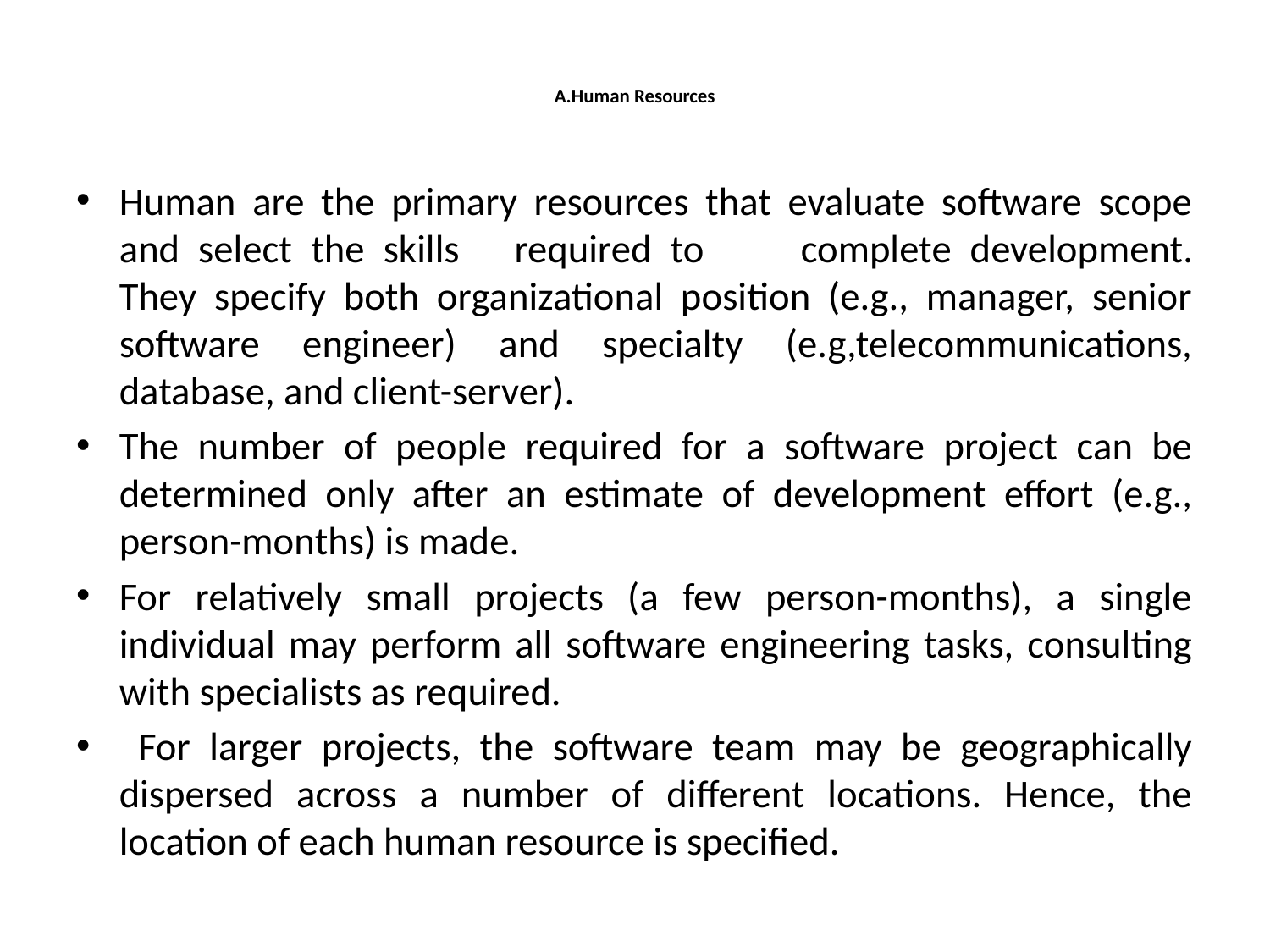

# A.Human Resources
Human are the primary resources that evaluate software scope and select the skills 	required to 	complete development. They specify both organizational position (e.g., manager, senior software engineer) and specialty (e.g,telecommunications, database, and client-server).
The number of people required for a software project can be determined only after an estimate of development effort (e.g., person-months) is made.
For relatively small projects (a few person-months), a single individual may perform all software engineering tasks, consulting with specialists as required.
 For larger projects, the software team may be geographically dispersed across a number of different locations. Hence, the location of each human resource is specified.